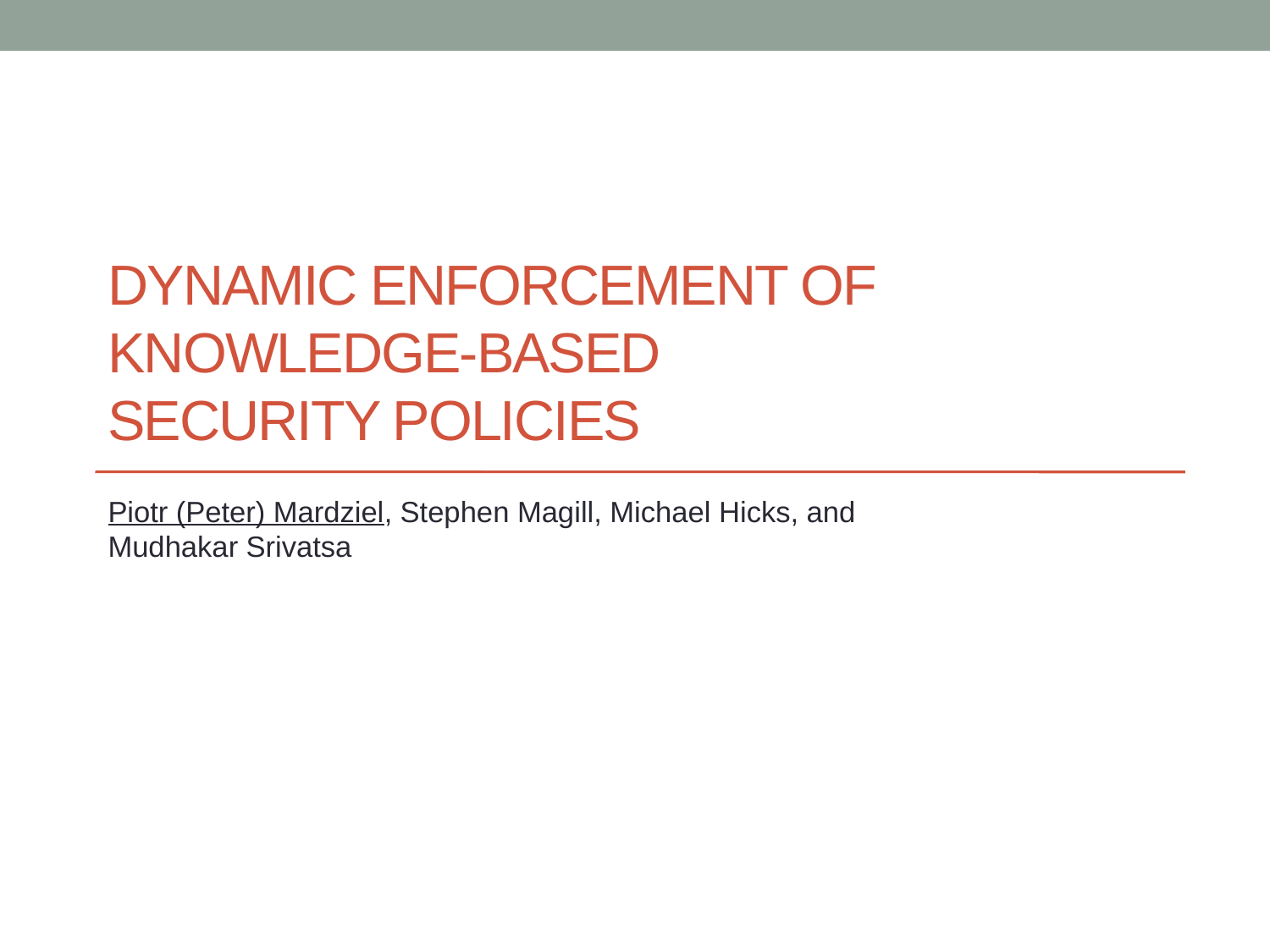

# Dynamic Enforcement of Knowledge-based Security Policies
Piotr (Peter) Mardziel, Stephen Magill, Michael Hicks, and Mudhakar Srivatsa